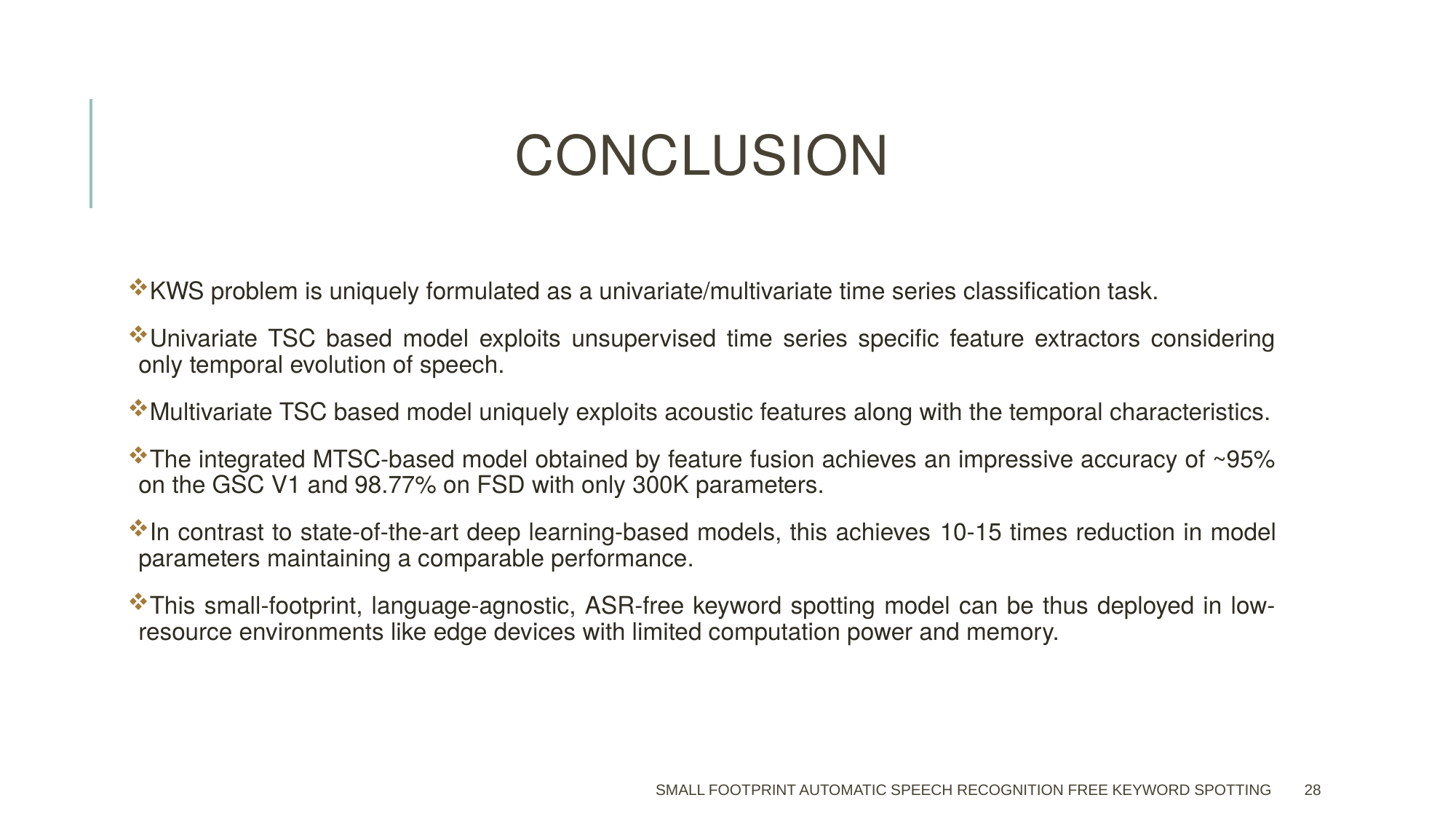

# CONCLUSION
KWS problem is uniquely formulated as a univariate/multivariate time series classification task.
Univariate TSC based model exploits unsupervised time series specific feature extractors considering only temporal evolution of speech.
Multivariate TSC based model uniquely exploits acoustic features along with the temporal characteristics.
The integrated MTSC-based model obtained by feature fusion achieves an impressive accuracy of ~95% on the GSC V1 and 98.77% on FSD with only 300K parameters.
In contrast to state-of-the-art deep learning-based models, this achieves 10-15 times reduction in model parameters maintaining a comparable performance.
This small-footprint, language-agnostic, ASR-free keyword spotting model can be thus deployed in low-resource environments like edge devices with limited computation power and memory.

Small footprint automatic speech recognition free keyword spotting
28